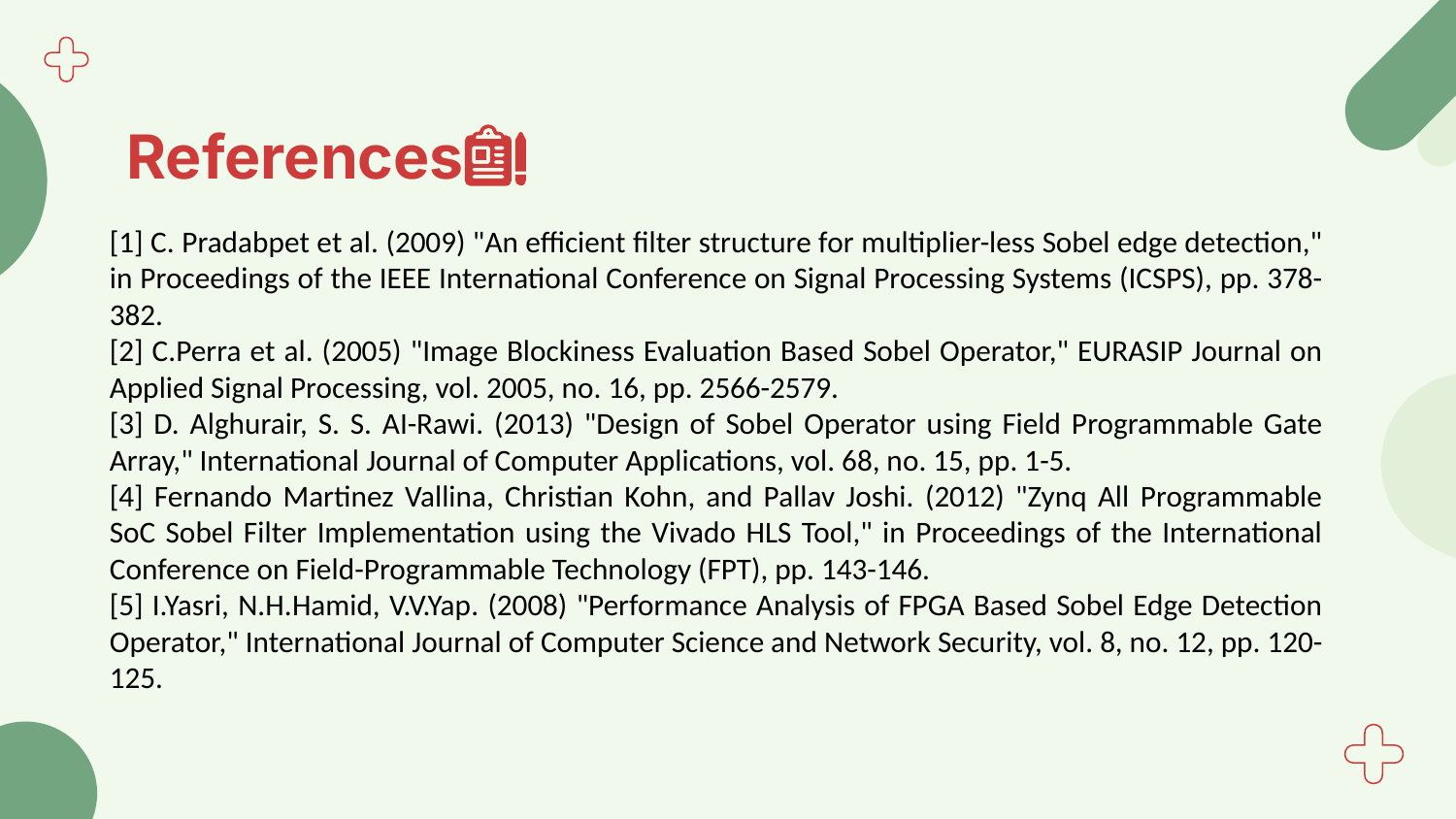

# References

[1] C. Pradabpet et al. (2009) "An efficient filter structure for multiplier-less Sobel edge detection," in Proceedings of the IEEE International Conference on Signal Processing Systems (ICSPS), pp. 378-382.
[2] C.Perra et al. (2005) "Image Blockiness Evaluation Based Sobel Operator," EURASIP Journal on Applied Signal Processing, vol. 2005, no. 16, pp. 2566-2579.
[3] D. Alghurair, S. S. AI-Rawi. (2013) "Design of Sobel Operator using Field Programmable Gate Array," International Journal of Computer Applications, vol. 68, no. 15, pp. 1-5.
[4] Fernando Martinez Vallina, Christian Kohn, and Pallav Joshi. (2012) "Zynq All Programmable SoC Sobel Filter Implementation using the Vivado HLS Tool," in Proceedings of the International Conference on Field-Programmable Technology (FPT), pp. 143-146.
[5] I.Yasri, N.H.Hamid, V.V.Yap. (2008) "Performance Analysis of FPGA Based Sobel Edge Detection Operator," International Journal of Computer Science and Network Security, vol. 8, no. 12, pp. 120-125.